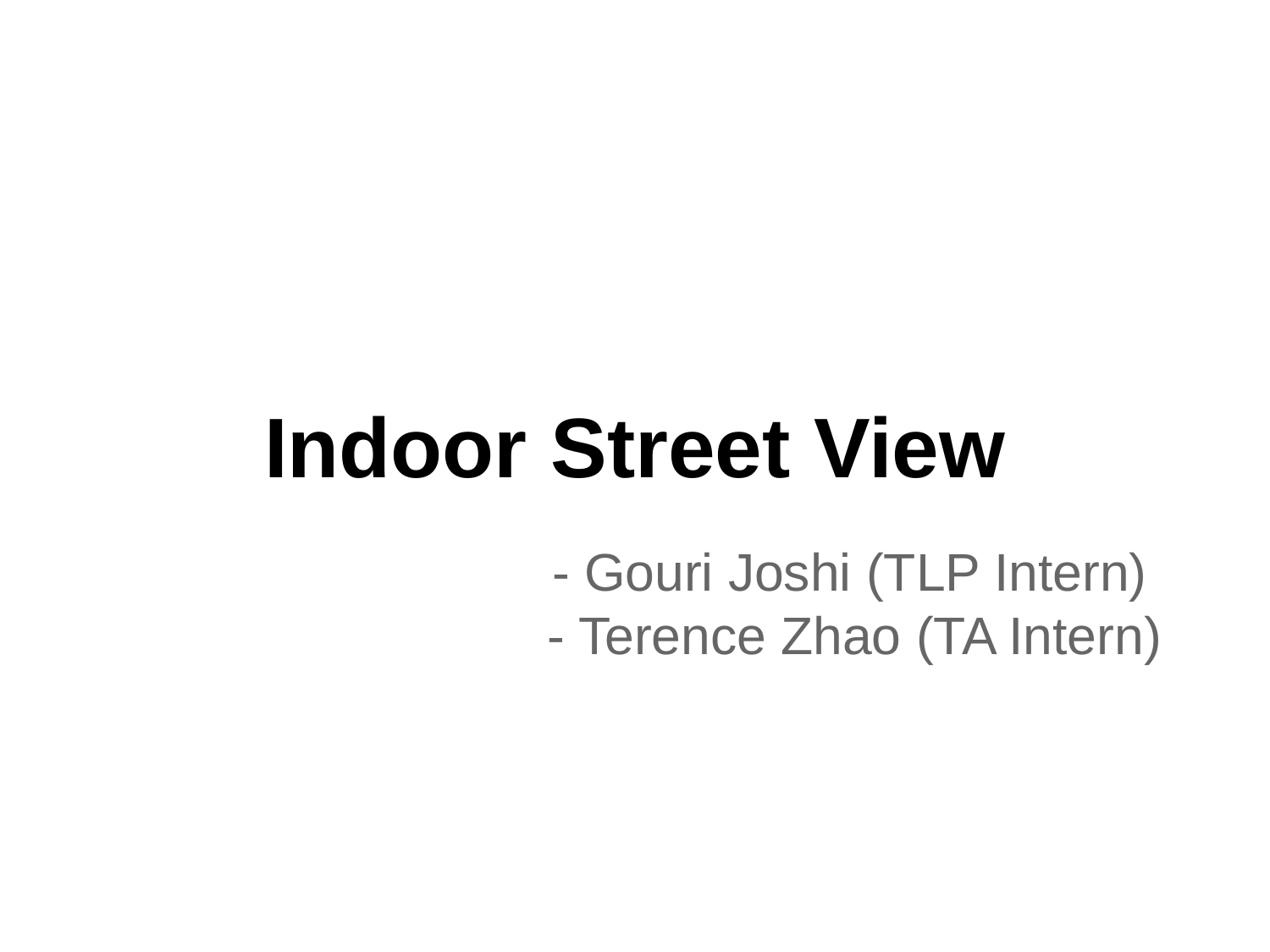

# Indoor Street View
- Gouri Joshi (TLP Intern)
- Terence Zhao (TA Intern)